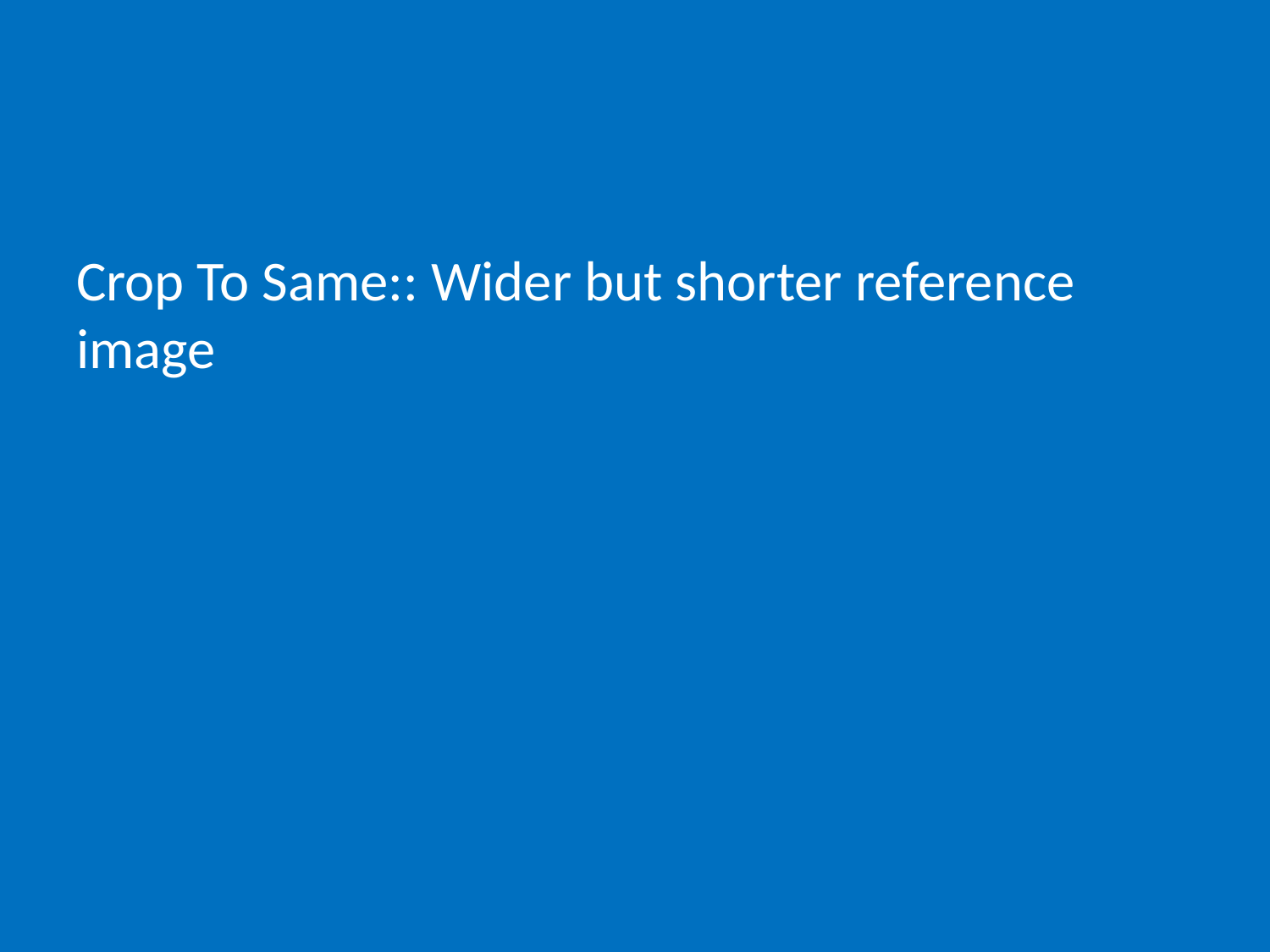

# Crop To Same:: Wider but shorter reference image